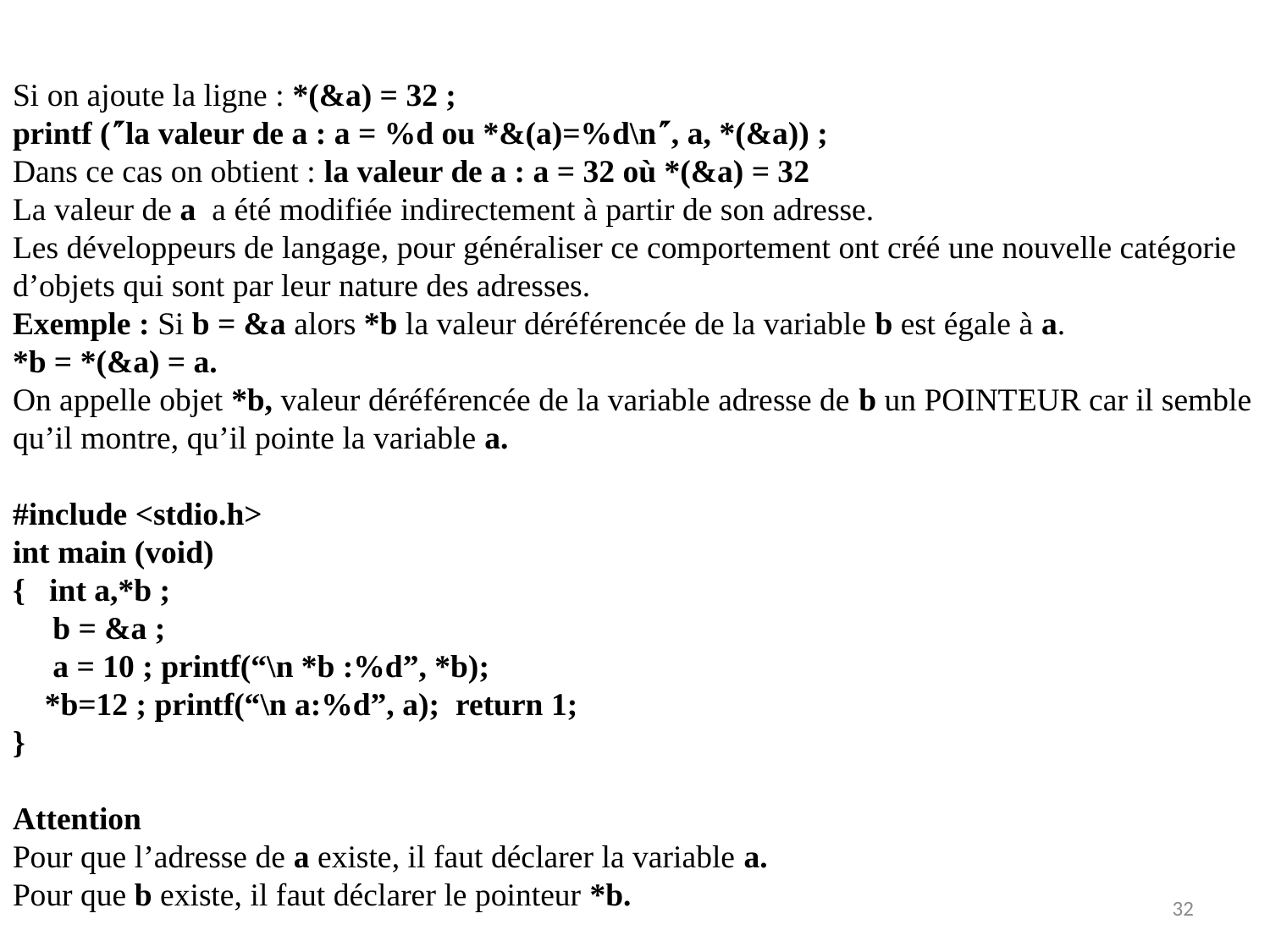

Si on ajoute la ligne : *(&a) = 32 ;
printf (″la valeur de a : a = %d ou *&(a)=%d\n″, a, *(&a)) ;
Dans ce cas on obtient : la valeur de a : a = 32 où *(&a) = 32
La valeur de a  a été modifiée indirectement à partir de son adresse.
Les développeurs de langage, pour généraliser ce comportement ont créé une nouvelle catégorie d’objets qui sont par leur nature des adresses.
Exemple : Si b = &a alors *b la valeur déréférencée de la variable b est égale à a.
*b = *(&a) = a.
On appelle objet *b, valeur déréférencée de la variable adresse de b un POINTEUR car il semble qu’il montre, qu’il pointe la variable a.

#include <stdio.h>
int main (void)
{   int a,*b ;
     b = &a ;
     a = 10 ; printf(“\n *b :%d”, *b);
    *b=12 ; printf(“\n a:%d”, a);  return 1;
}

Attention
Pour que l’adresse de a existe, il faut déclarer la variable a.
Pour que b existe, il faut déclarer le pointeur *b.
32